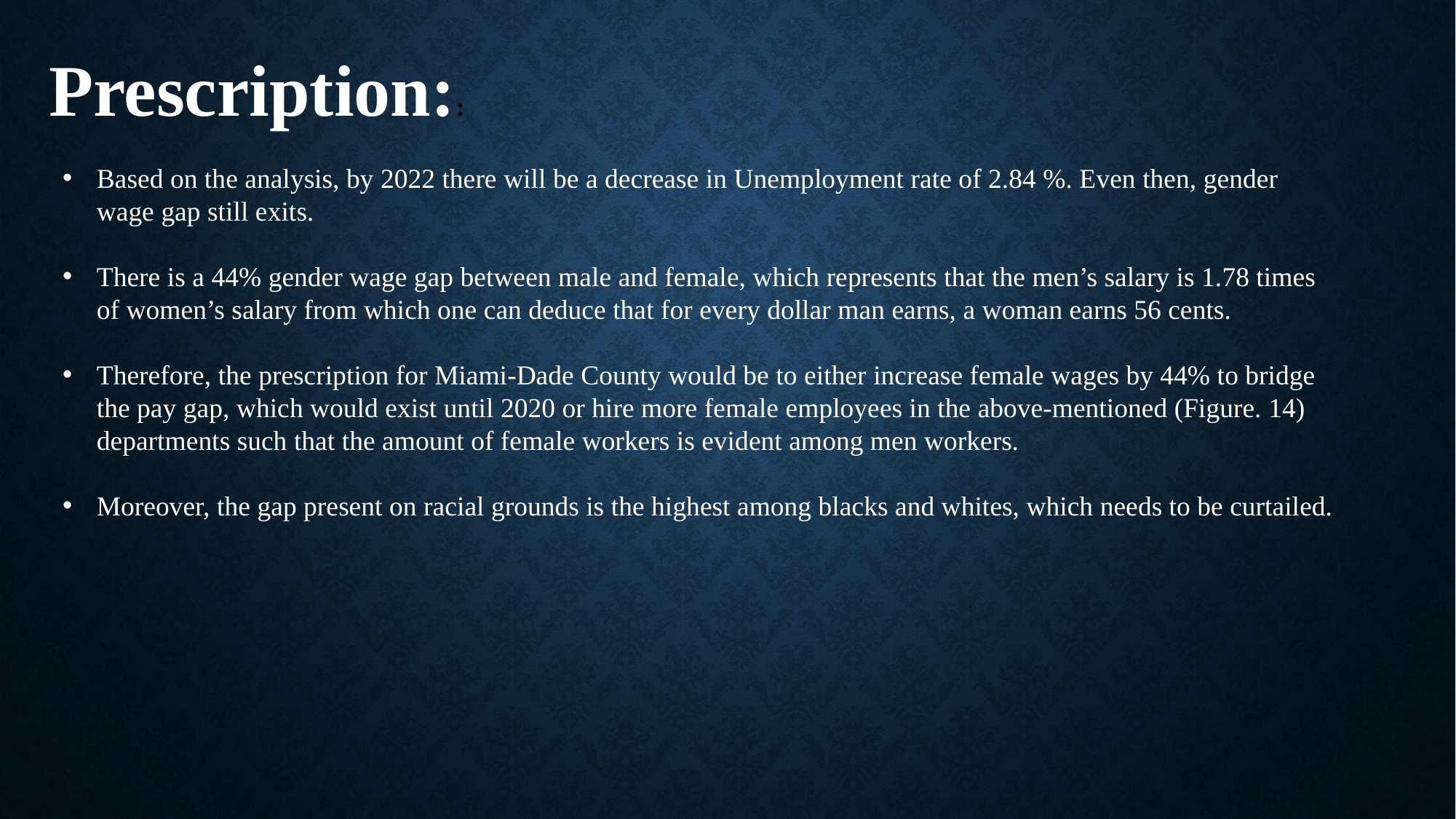

Prescription::
Based on the analysis, by 2022 there will be a decrease in Unemployment rate of 2.84 %. Even then, gender wage gap still exits.

There is a 44% gender wage gap between male and female, which represents that the men’s salary is 1.78 times of women’s salary from which one can deduce that for every dollar man earns, a woman earns 56 cents.

Therefore, the prescription for Miami-Dade County would be to either increase female wages by 44% to bridge the pay gap, which would exist until 2020 or hire more female employees in the above-mentioned (Figure. 14) departments such that the amount of female workers is evident among men workers.

Moreover, the gap present on racial grounds is the highest among blacks and whites, which needs to be curtailed.